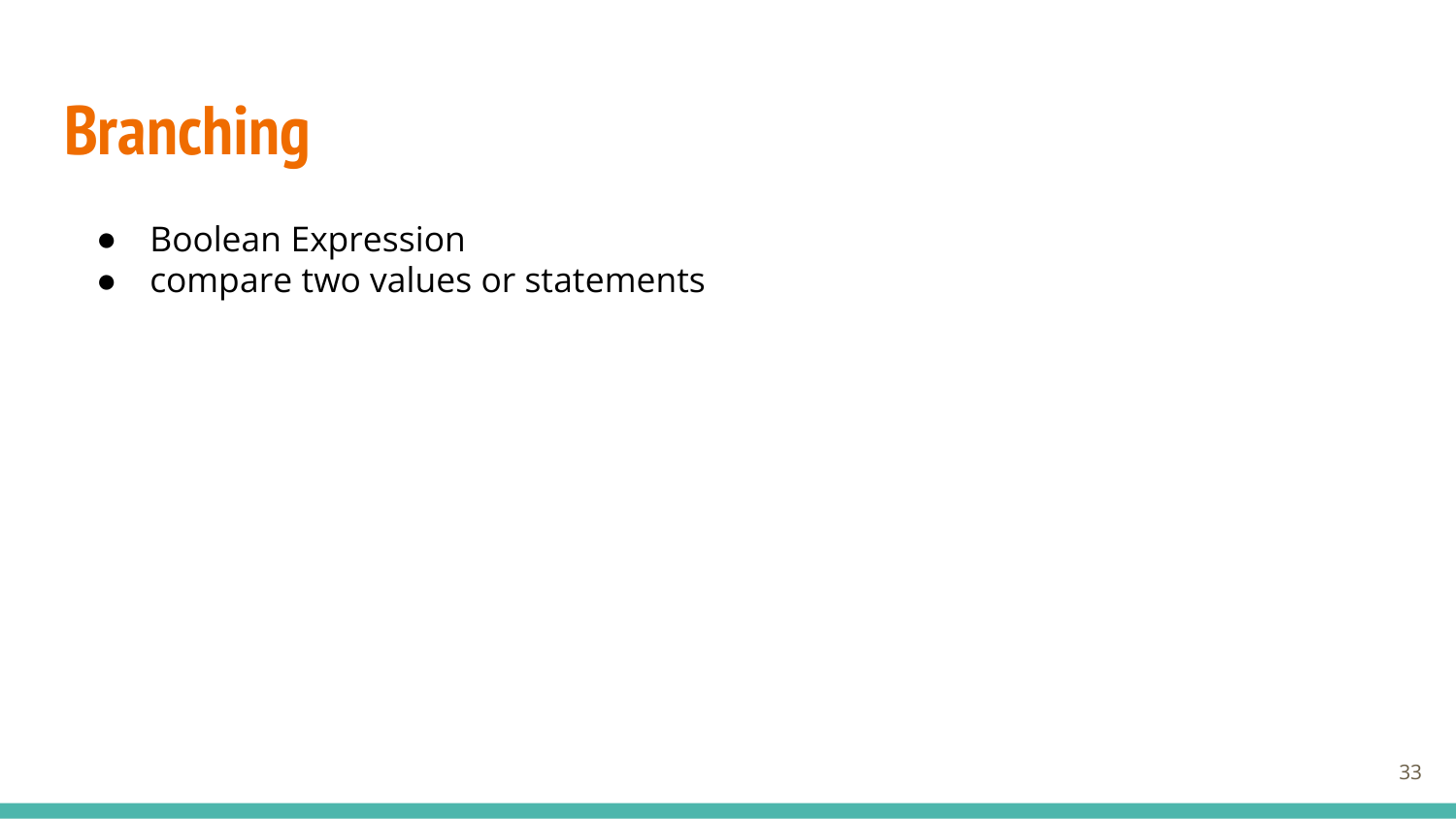

# Branching
Boolean Expression
compare two values or statements
33